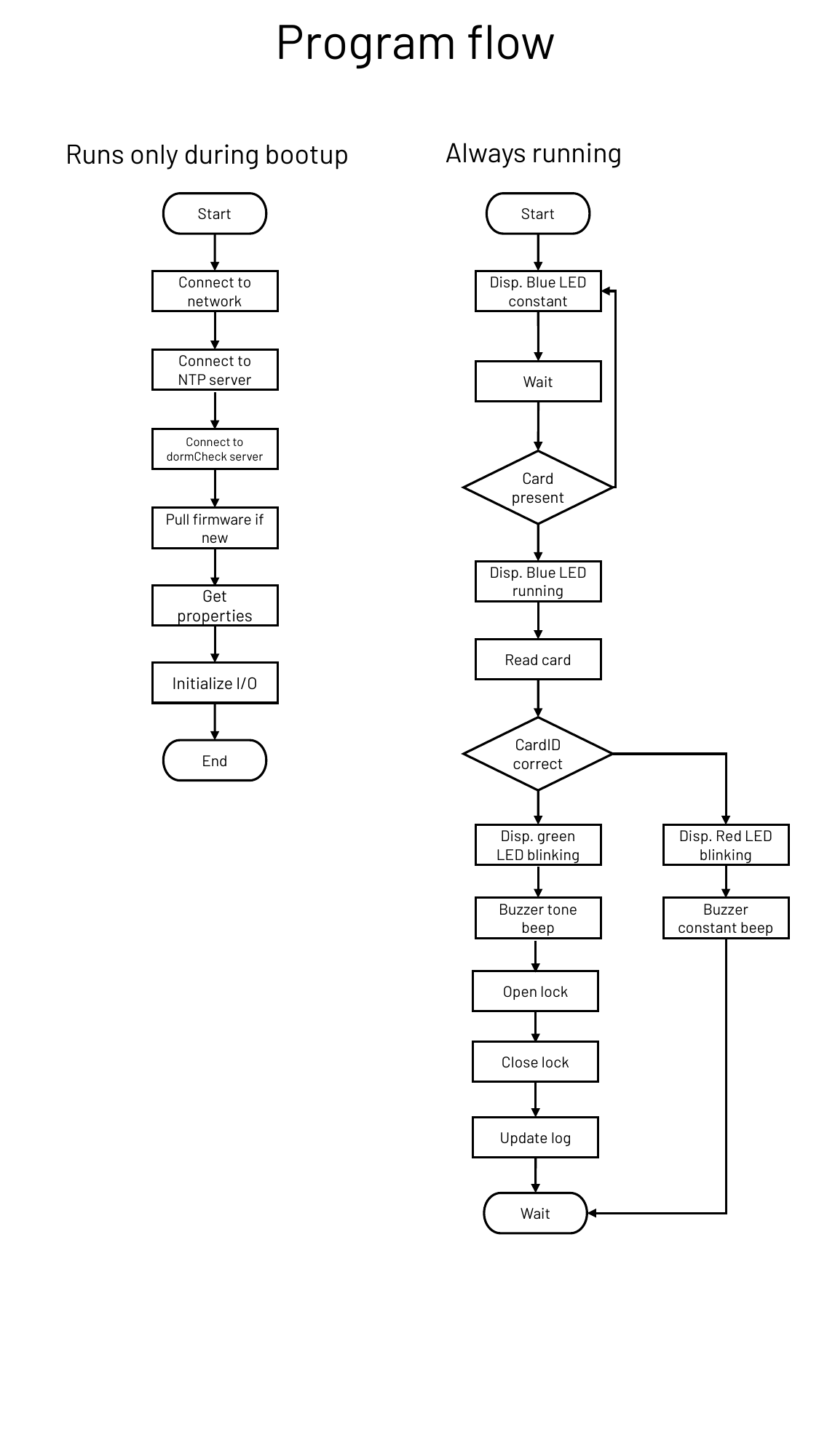

Program flow
Always running
Runs only during bootup
Start
Start
Connect to network
Disp. Blue LED constant
Connect to NTP server
Wait
Connect to dormCheck server
Card present
Pull firmware if new
Disp. Blue LED running
Get properties
Read card
Initialize I/O
CardID correct
End
Disp. green LED blinking
Disp. Red LED blinking
Buzzer tone beep
Buzzer constant beep
Open lock
Close lock
Update log
Wait